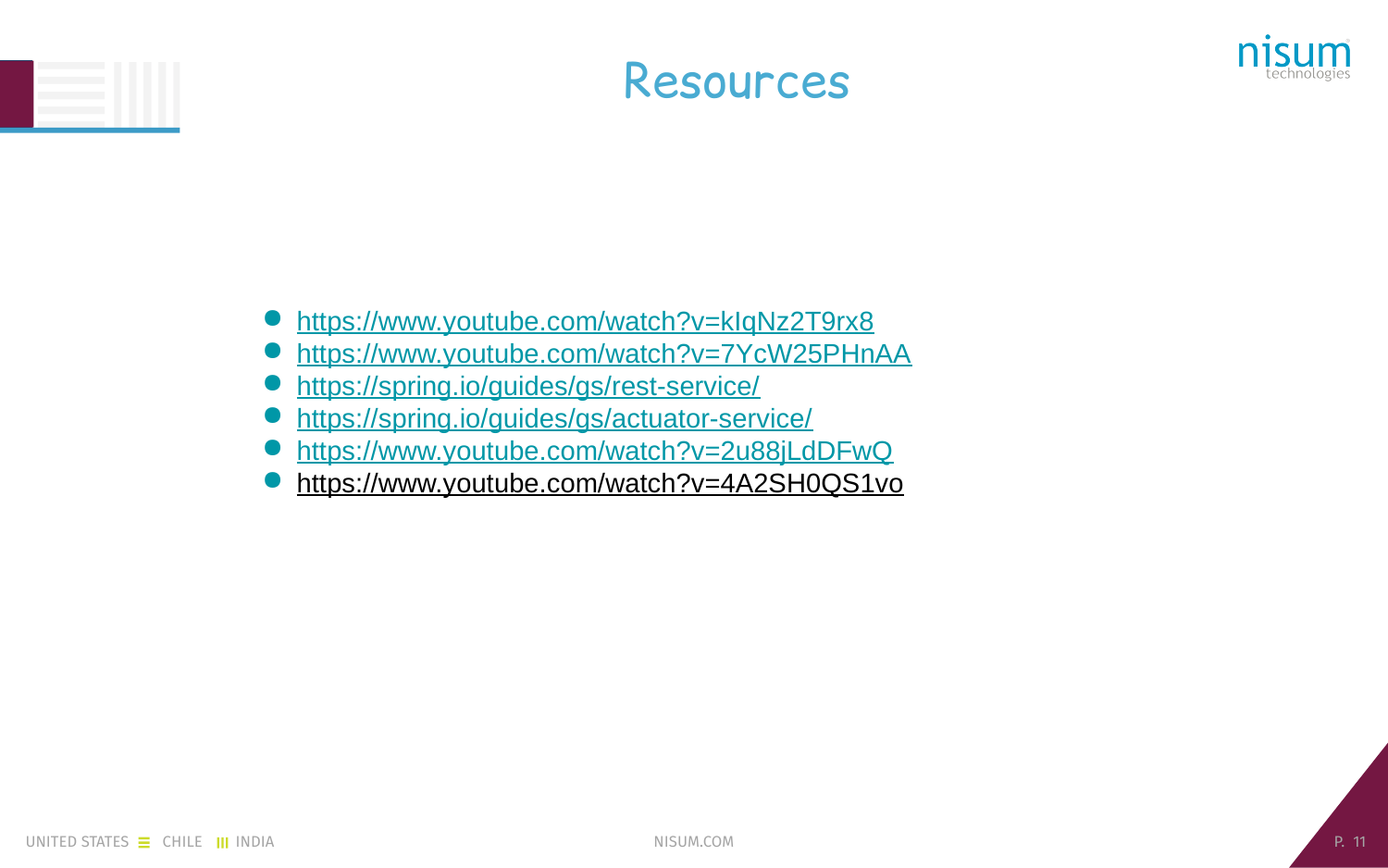

Resources
https://www.youtube.com/watch?v=kIqNz2T9rx8
https://www.youtube.com/watch?v=7YcW25PHnAA
https://spring.io/guides/gs/rest-service/
https://spring.io/guides/gs/actuator-service/
https://www.youtube.com/watch?v=2u88jLdDFwQ
https://www.youtube.com/watch?v=4A2SH0QS1vo